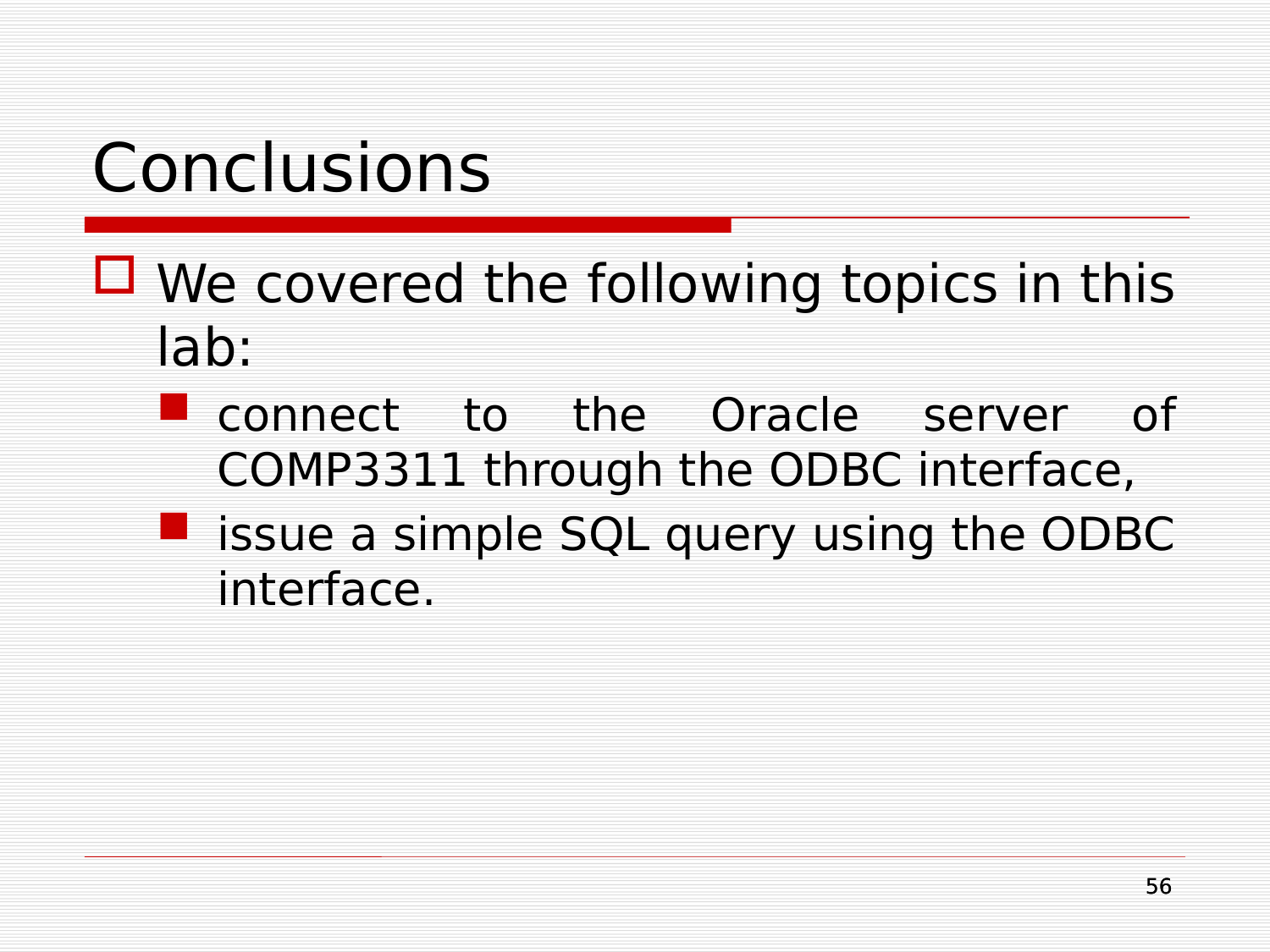

Conclusions
We covered the following topics in this lab:
connect to the Oracle server of COMP3311 through the ODBC interface,
issue a simple SQL query using the ODBC interface.

56
56